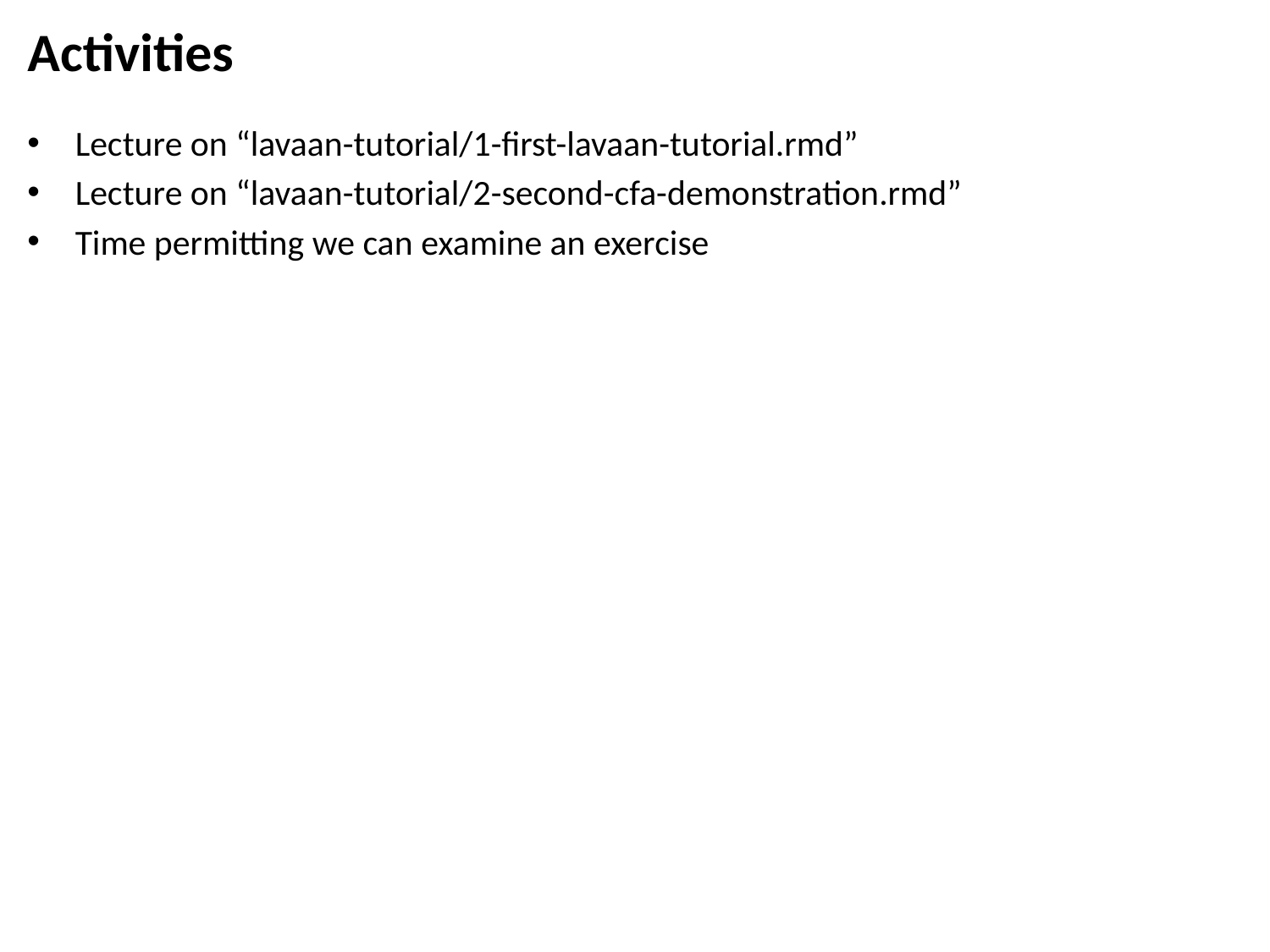

# Activities
Lecture on “lavaan-tutorial/1-first-lavaan-tutorial.rmd”
Lecture on “lavaan-tutorial/2-second-cfa-demonstration.rmd”
Time permitting we can examine an exercise